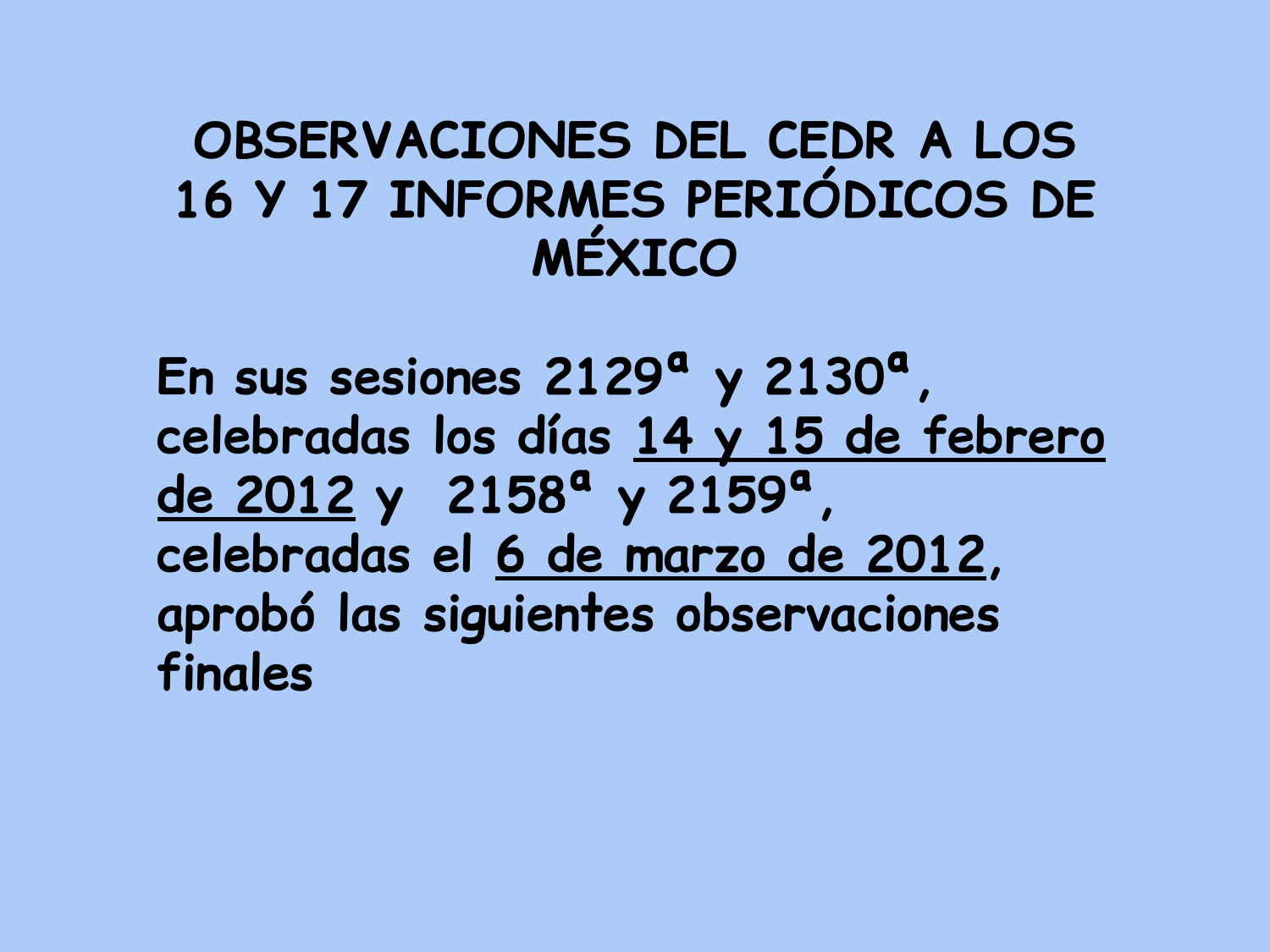

OBSERVACIONES DEL CEDR A LOS 16 Y 17 INFORMES PERIÓDICOS DE MÉXICO

En sus sesiones 2129ª y 2130ª, celebradas los días 14 y 15 de febrero de 2012 y  2158ª y 2159ª, celebradas el 6 de marzo de 2012, aprobó las siguientes observaciones finales